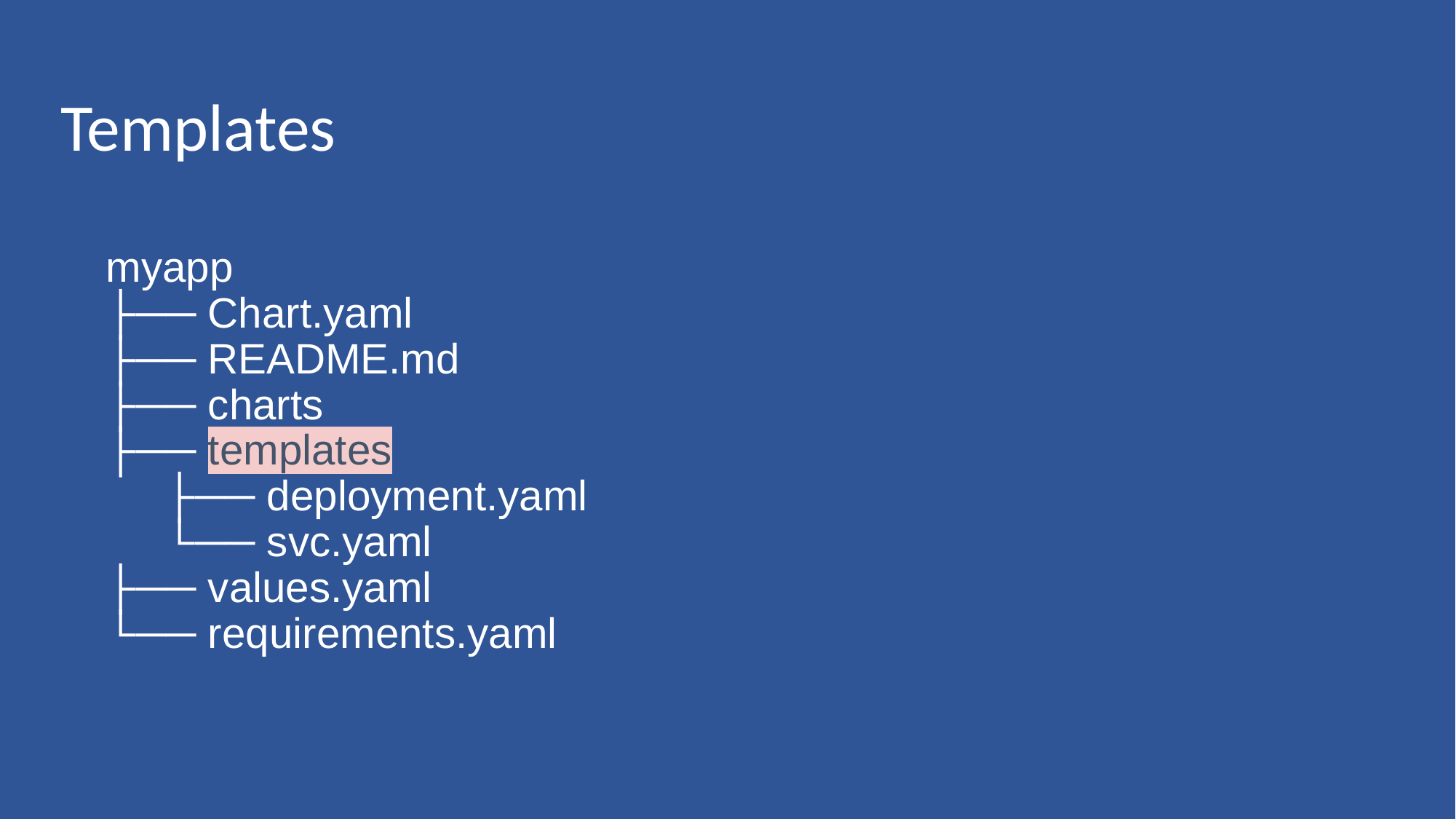

# Templates
myapp
├── Chart.yaml
├── README.md
├── charts
├── templates
     ├── deployment.yaml
     └── svc.yaml
├── values.yaml
└── requirements.yaml